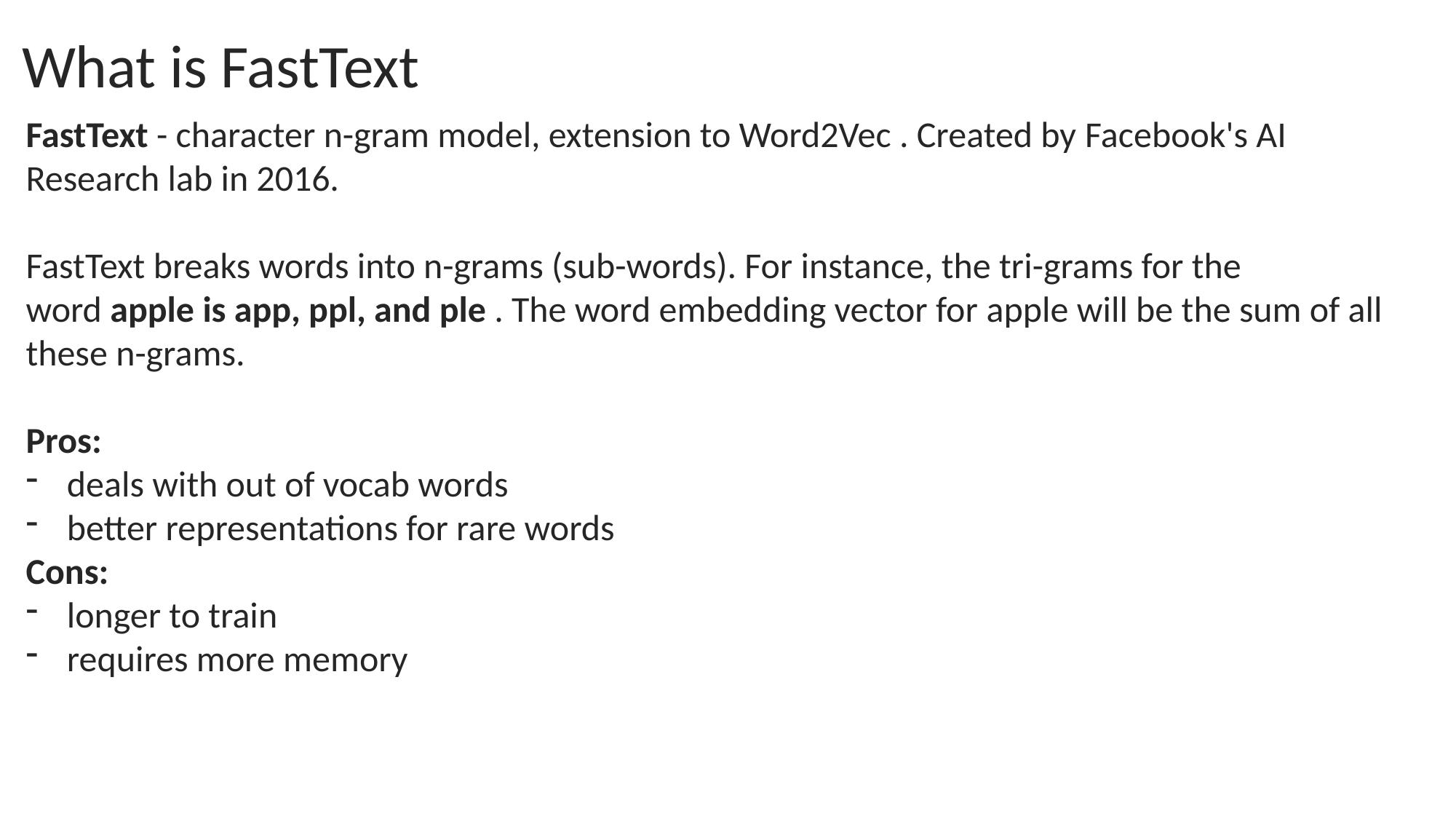

What is FastText
FastText - character n-gram model, extension to Word2Vec . Created by Facebook's AI Research lab in 2016.

FastText breaks words into n-grams (sub-words). For instance, the tri-grams for the word apple is app, ppl, and ple . The word embedding vector for apple will be the sum of all these n-grams.

Pros:
deals with out of vocab words
better representations for rare words
Cons:
longer to train
requires more memory